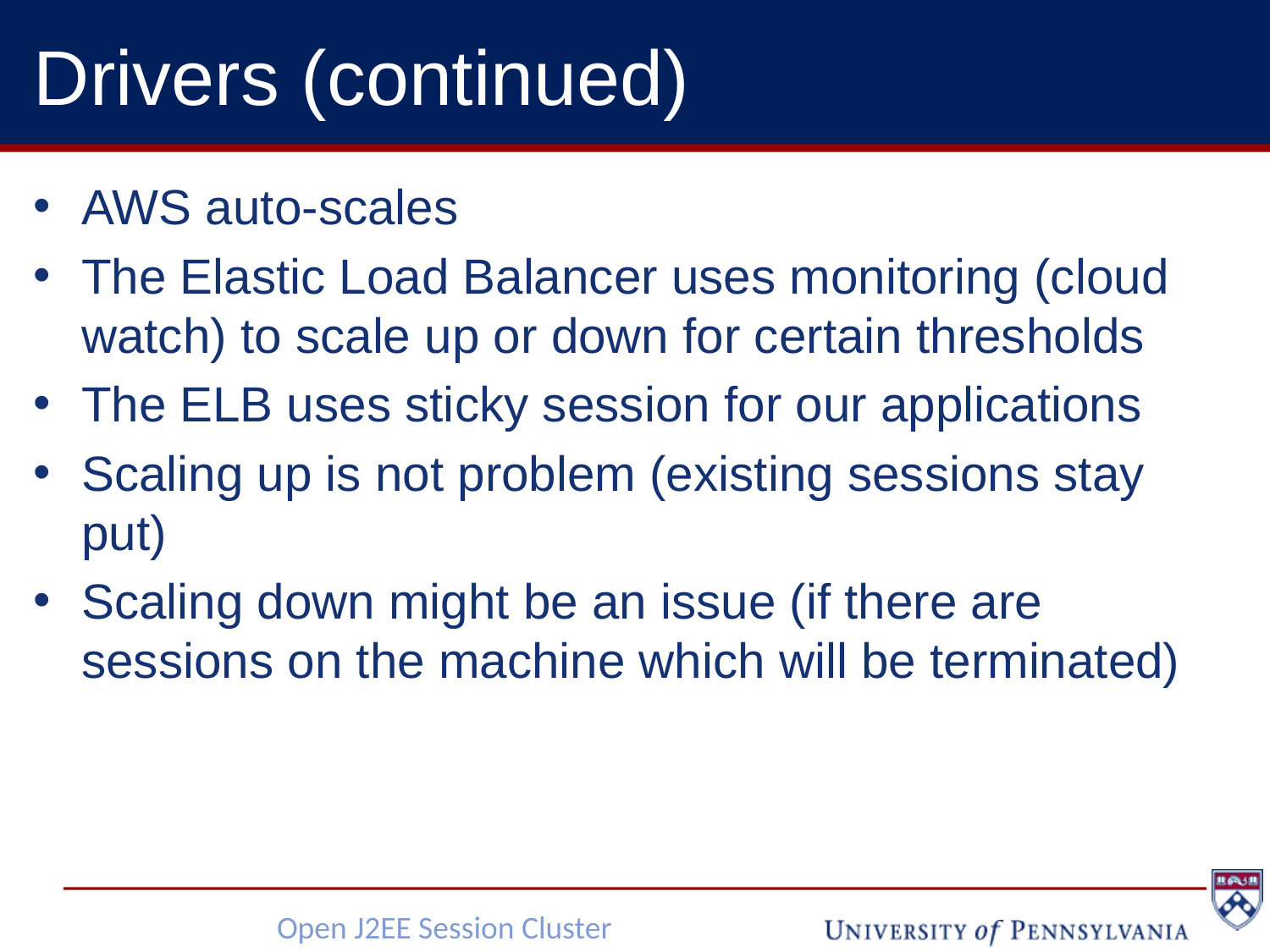

# Drivers (continued)
AWS auto-scales
The Elastic Load Balancer uses monitoring (cloud watch) to scale up or down for certain thresholds
The ELB uses sticky session for our applications
Scaling up is not problem (existing sessions stay put)
Scaling down might be an issue (if there are sessions on the machine which will be terminated)